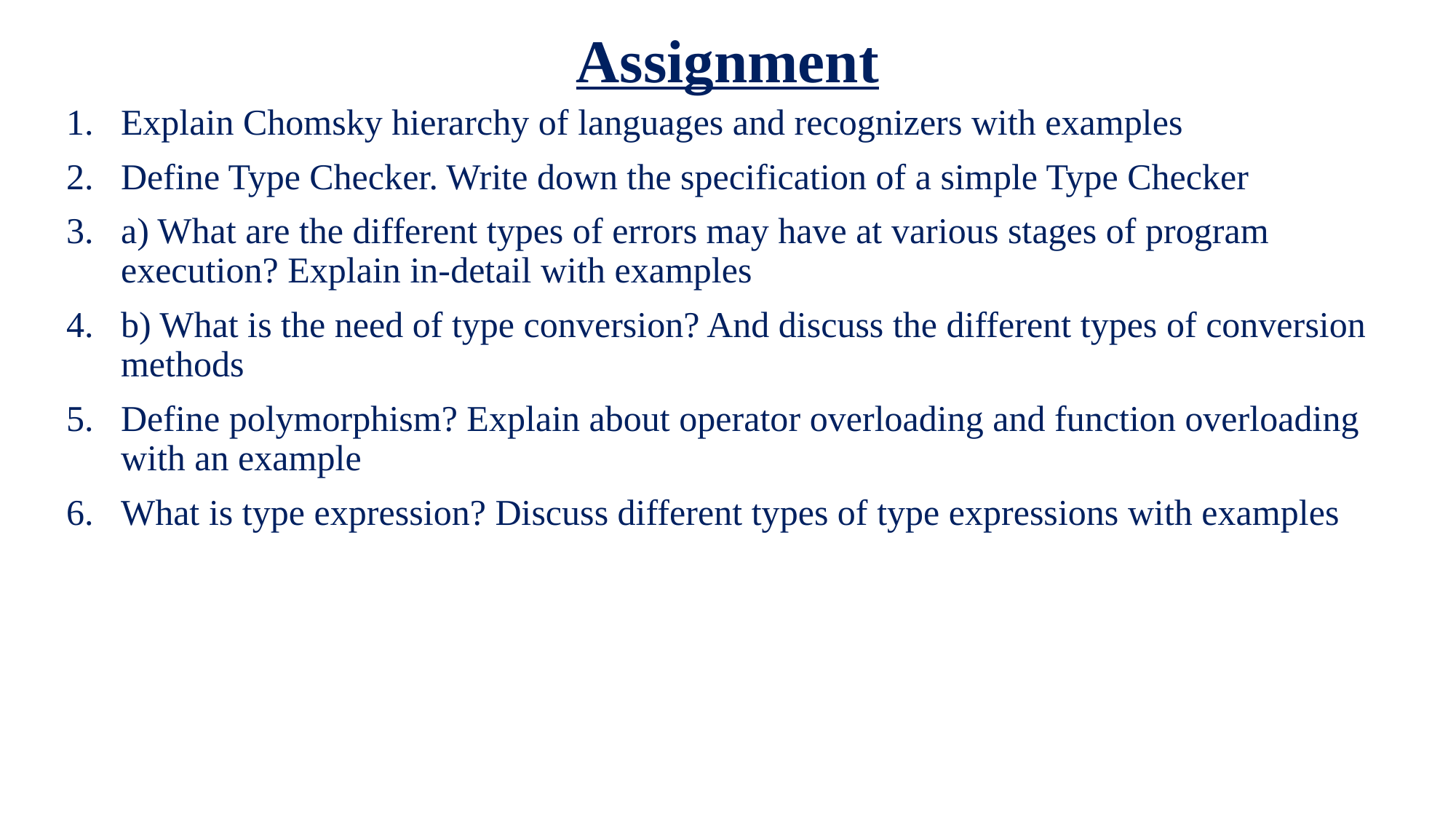

# Assignment
Explain Chomsky hierarchy of languages and recognizers with examples
Define Type Checker. Write down the specification of a simple Type Checker
a) What are the different types of errors may have at various stages of program execution? Explain in-detail with examples
b) What is the need of type conversion? And discuss the different types of conversion methods
Define polymorphism? Explain about operator overloading and function overloading with an example
What is type expression? Discuss different types of type expressions with examples